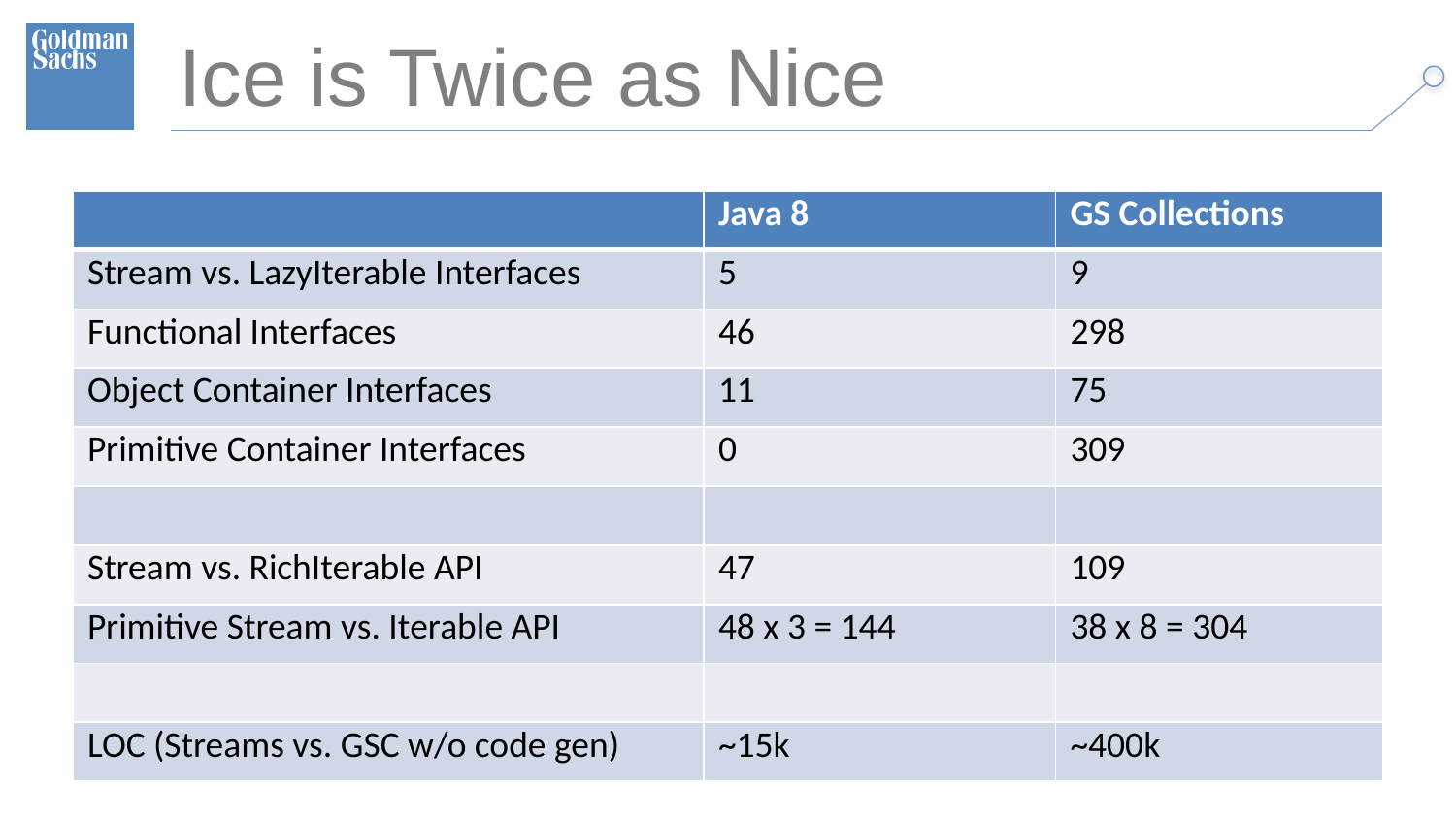

# Ice is Twice as Nice
|  | Java 8 | GS Collections |
| --- | --- | --- |
| Stream vs. LazyIterable Interfaces | 5 | 9 |
| Functional Interfaces | 46 | 298 |
| Object Container Interfaces | 11 | 75 |
| Primitive Container Interfaces | 0 | 309 |
|  |  |  |
| Stream vs. RichIterable API | 47 | 109 |
| Primitive Stream vs. Iterable API | 48 x 3 = 144 | 38 x 8 = 304 |
|  |  |  |
| LOC (Streams vs. GSC w/o code gen) | ~15k | ~400k |